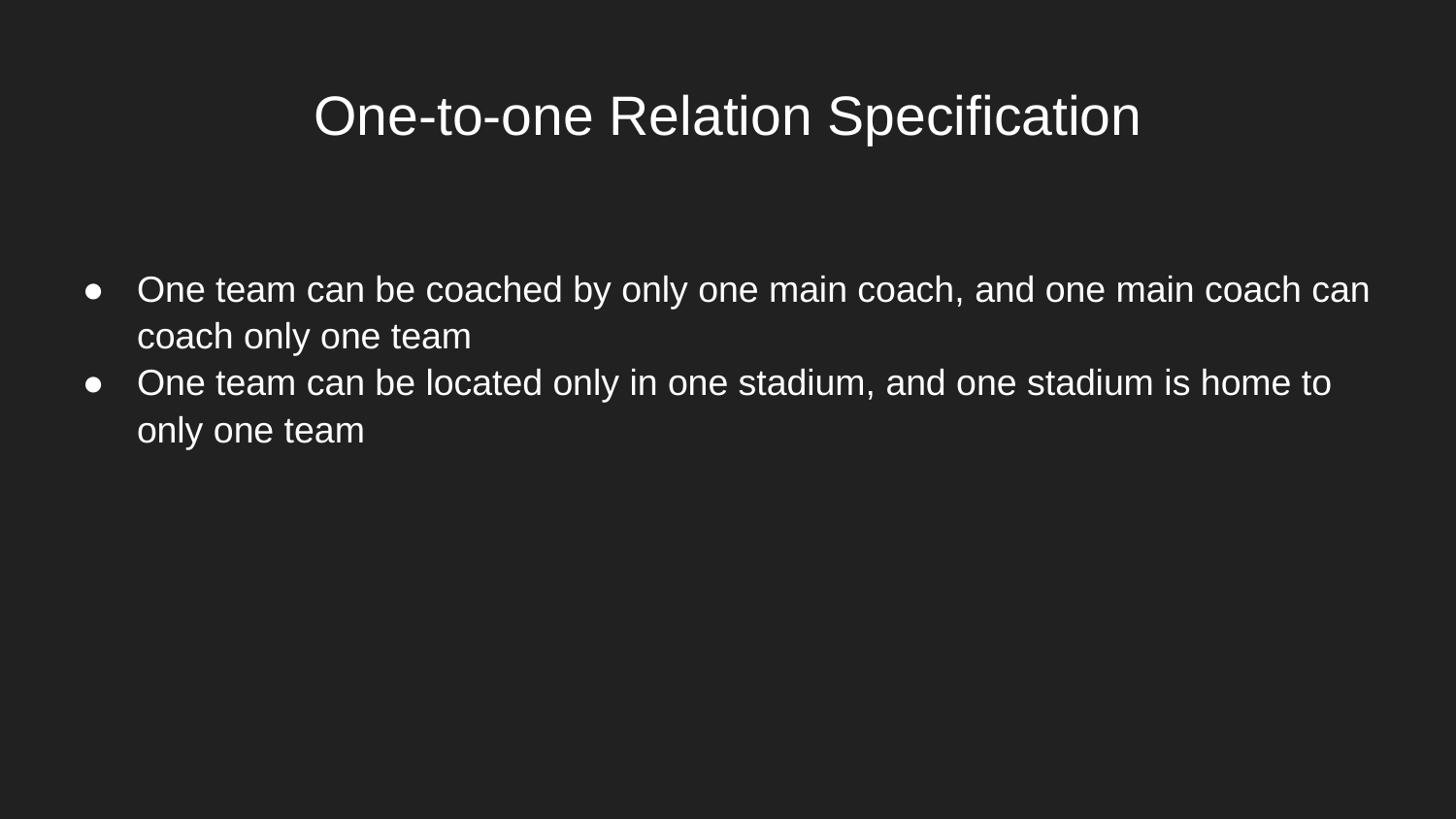

# One-to-one Relation Specification

One team can be coached by only one main coach, and one main coach can coach only one team
One team can be located only in one stadium, and one stadium is home to only one team